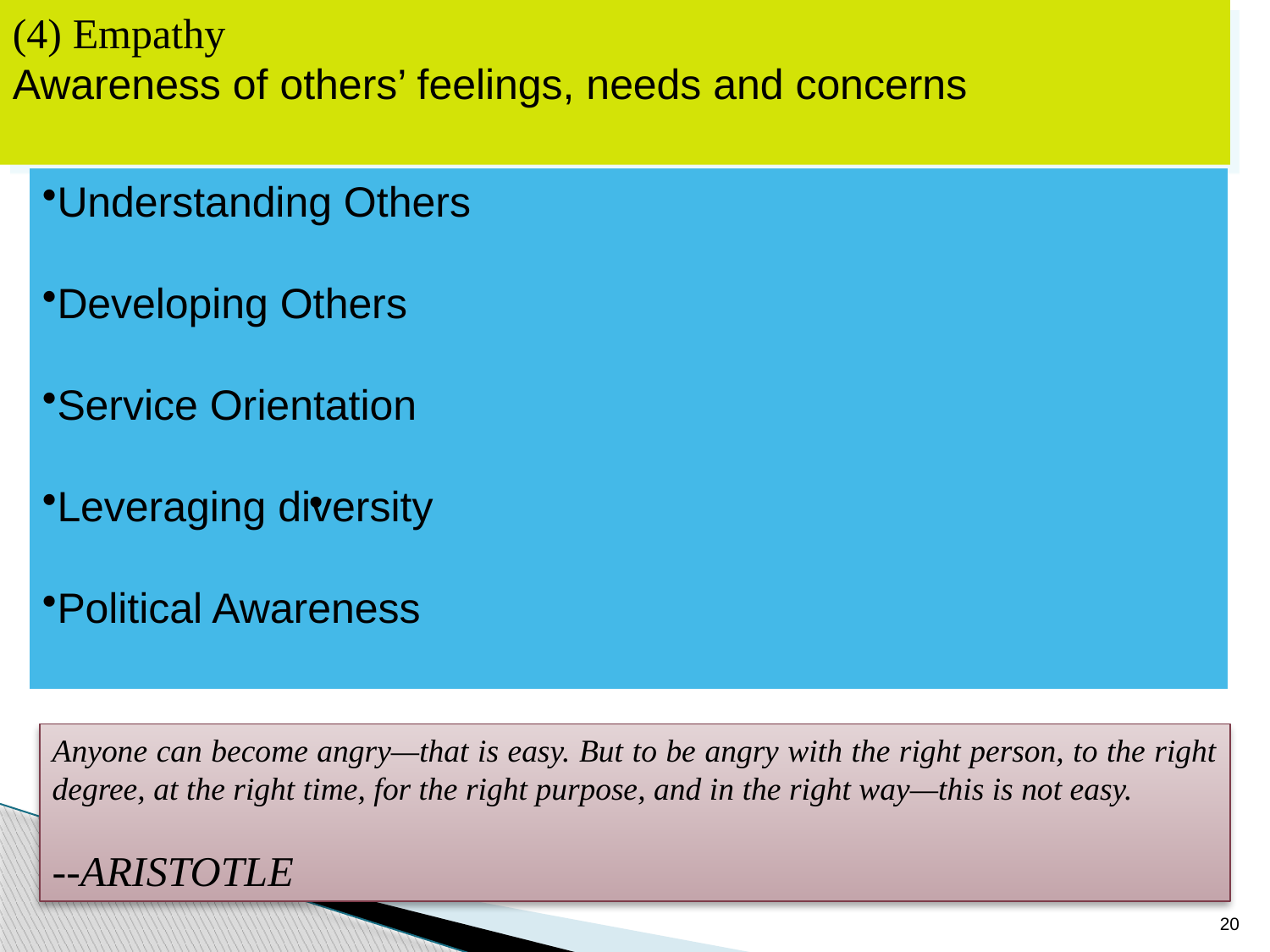

(4) Empathy
Awareness of others’ feelings, needs and concerns

Understanding Others

Developing Others

Service Orientation

Leveraging diversity

Political Awareness

Anyone can become angry—that is easy. But to be angry with the right person, to the right degree, at the right time, for the right purpose, and in the right way—this is not easy.

--ARISTOTLE
20